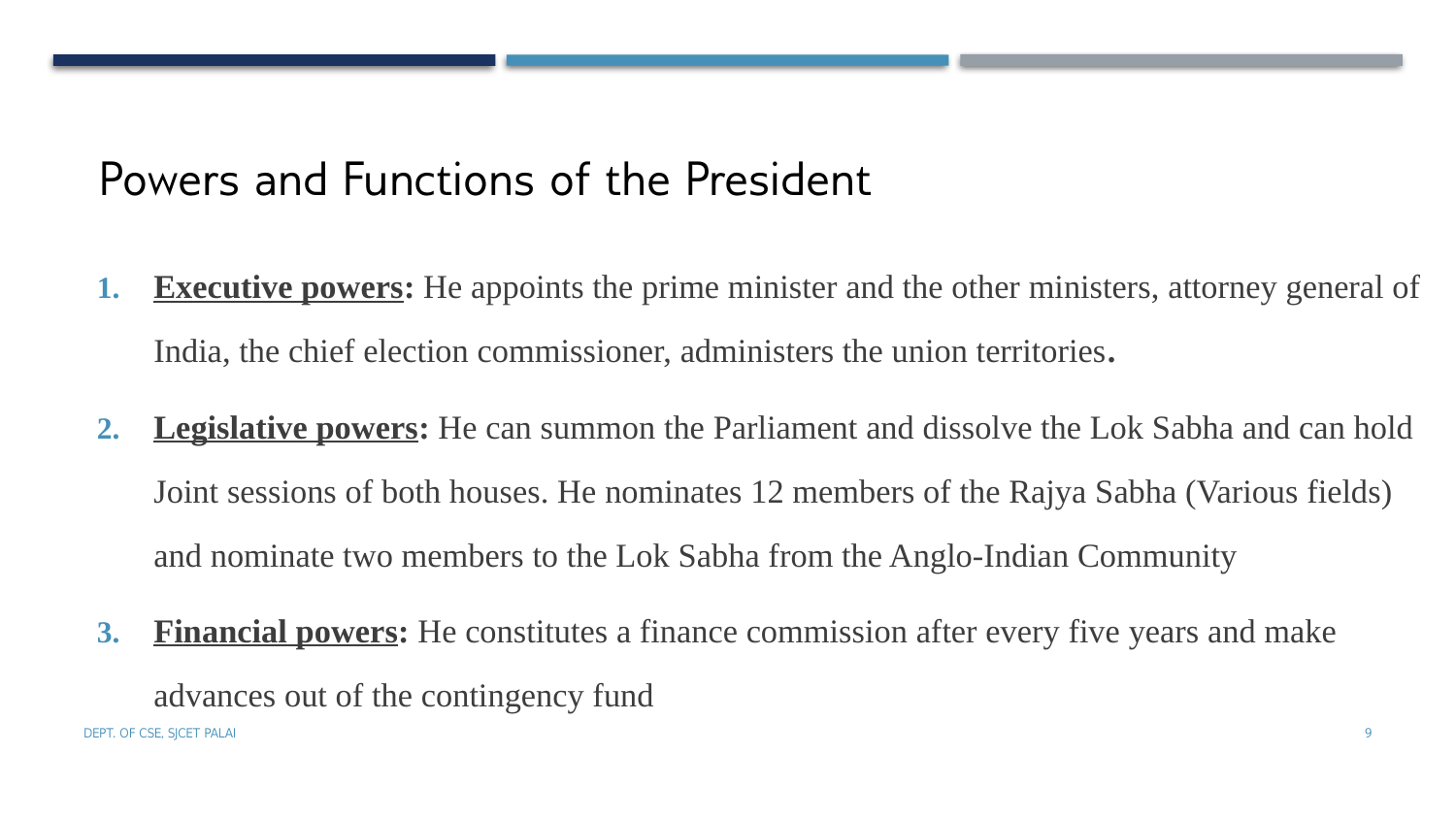

Powers and Functions of the President
Executive powers: He appoints the prime minister and the other ministers, attorney general of India, the chief election commissioner, administers the union territories.
Legislative powers: He can summon the Parliament and dissolve the Lok Sabha and can hold Joint sessions of both houses. He nominates 12 members of the Rajya Sabha (Various fields) and nominate two members to the Lok Sabha from the Anglo-Indian Community
Financial powers: He constitutes a finance commission after every five years and make advances out of the contingency fund

Dept. of CSE, SJCET Palai
9